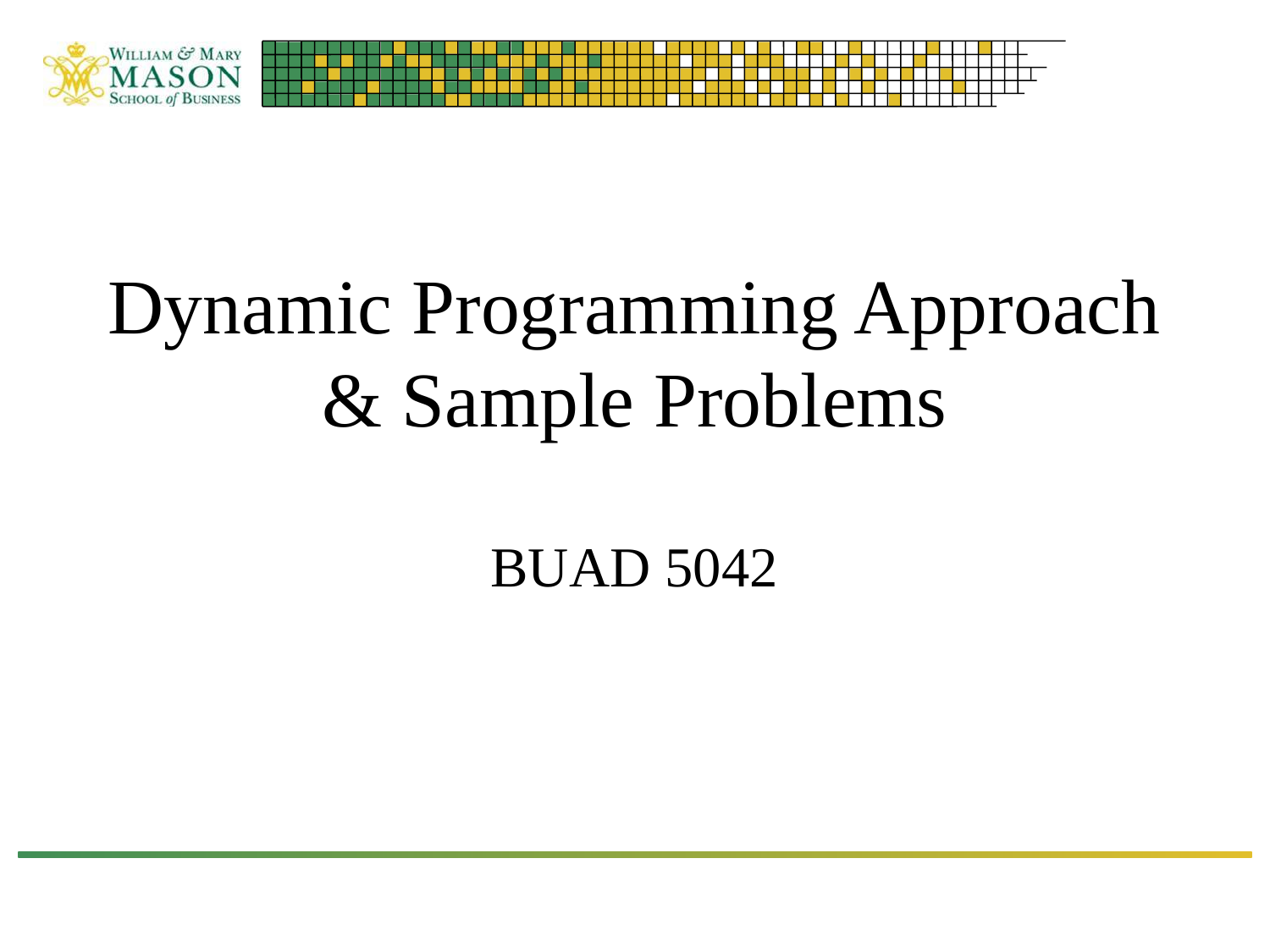

# Dynamic Programming Approach & Sample Problems
BUAD 5042